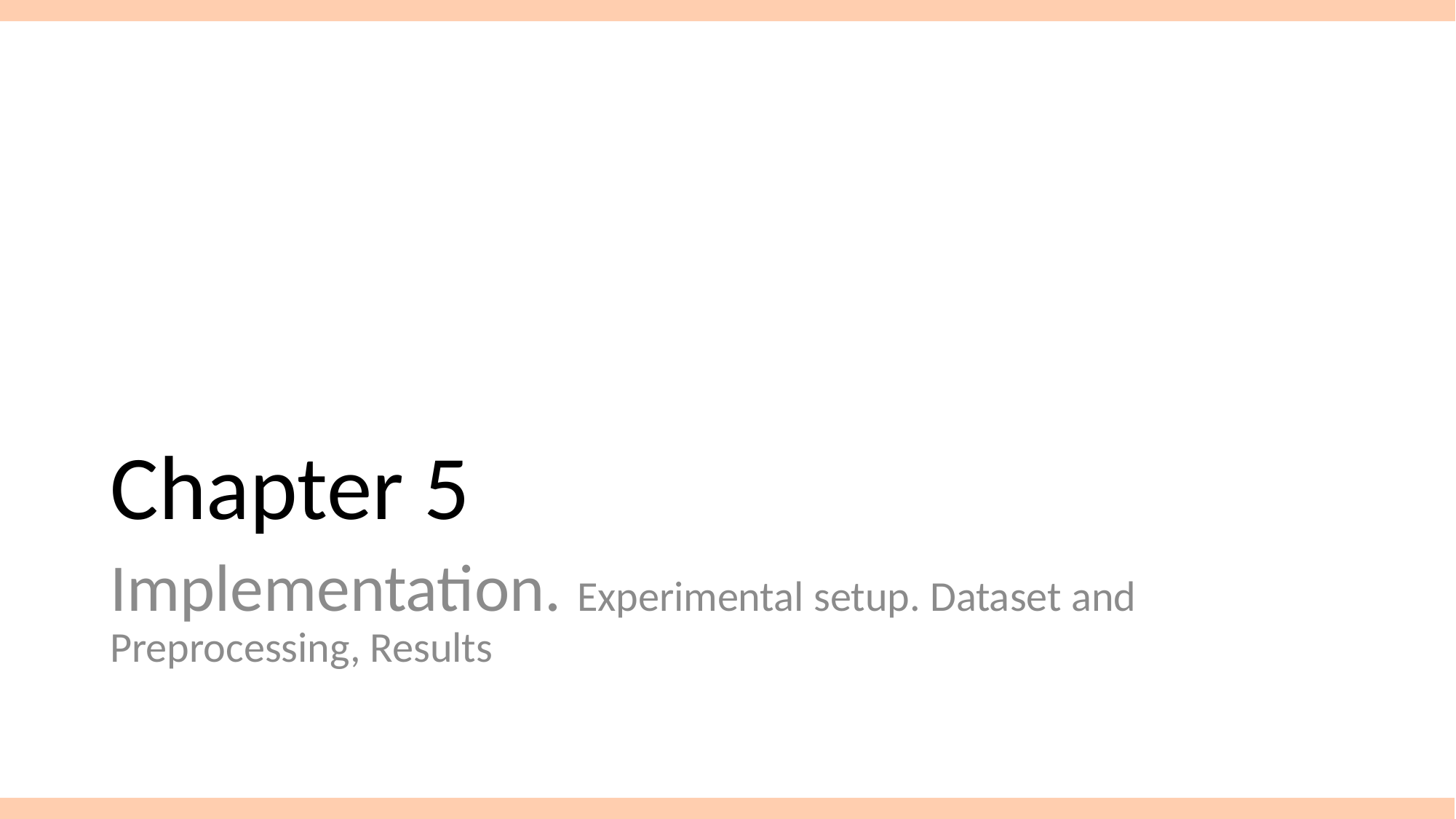

# Chapter 5
Implementation. Experimental setup. Dataset and Preprocessing, Results